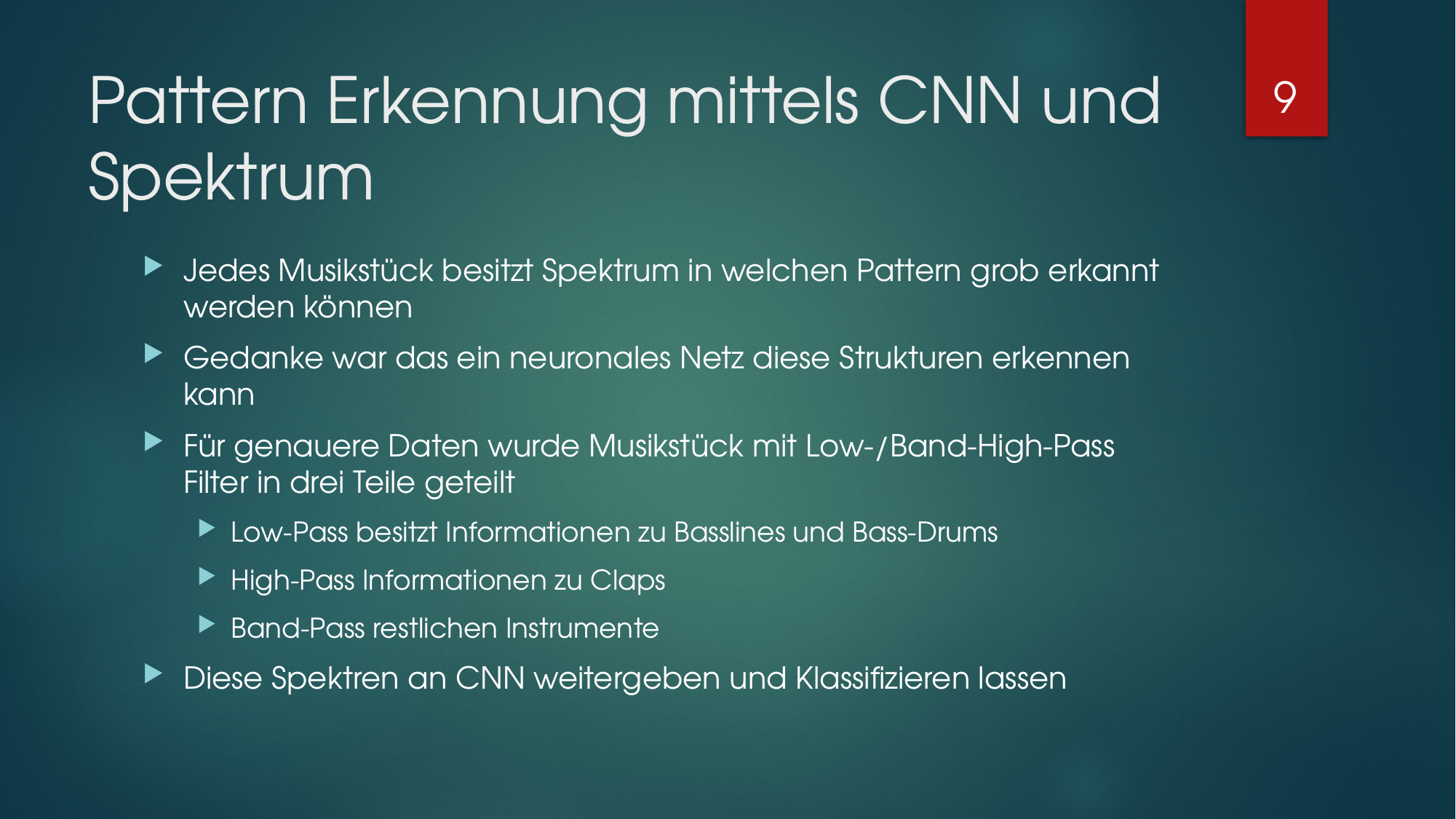

9
# Pattern Erkennung mittels CNN und Spektrum
Jedes Musikstück besitzt Spektrum in welchen Pattern grob erkannt werden können
Gedanke war das ein neuronales Netz diese Strukturen erkennen kann
Für genauere Daten wurde Musikstück mit Low-/Band-High-Pass Filter in drei Teile geteilt
Low-Pass besitzt Informationen zu Basslines und Bass-Drums
High-Pass Informationen zu Claps
Band-Pass restlichen Instrumente
Diese Spektren an CNN weitergeben und Klassifizieren lassen